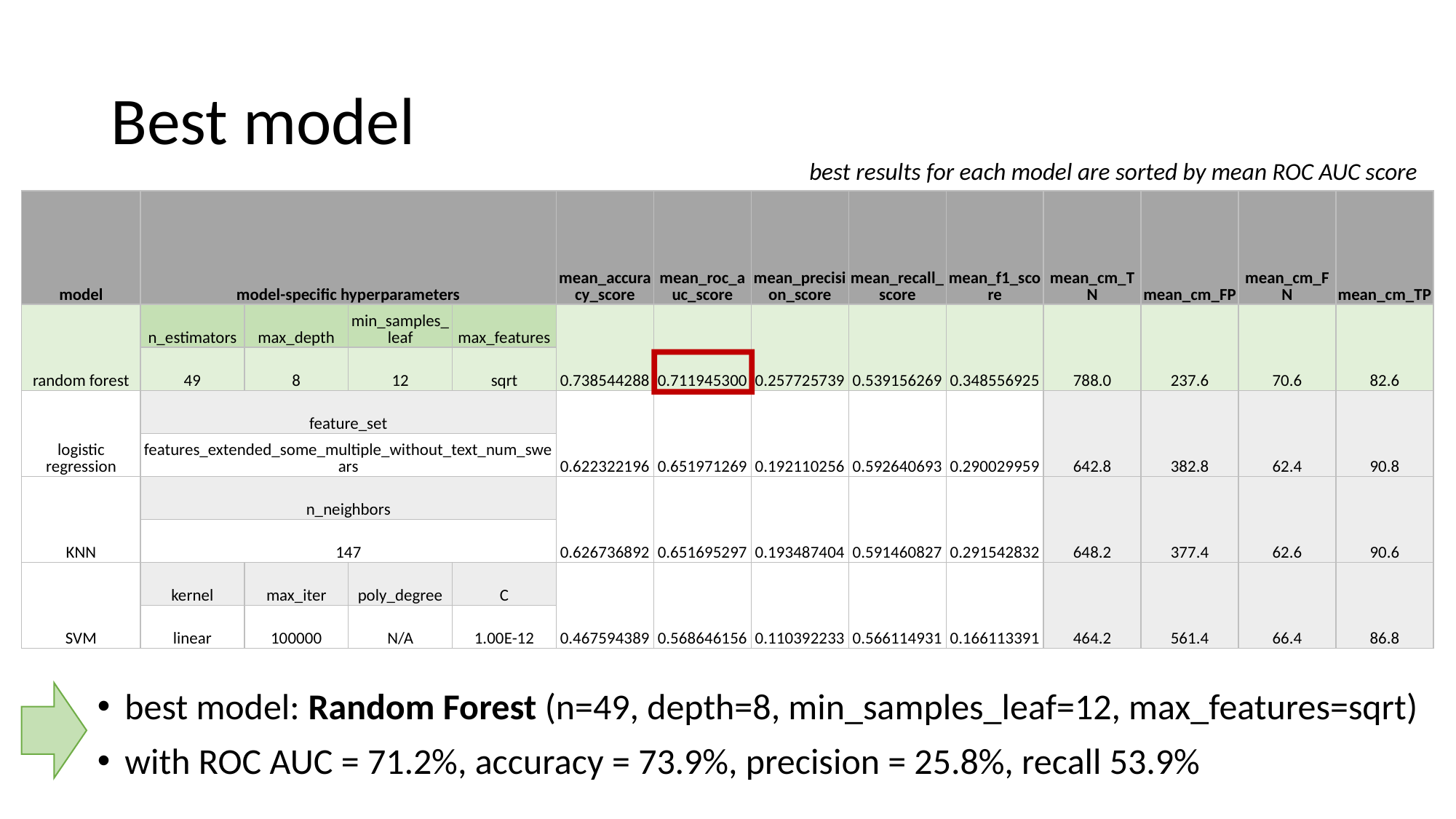

# Best model
best results for each model are sorted by mean ROC AUC score
| model | model-specific hyperparameters |  |  |  | mean\_accuracy\_score | mean\_roc\_auc\_score | mean\_precision\_score | mean\_recall\_score | mean\_f1\_score | mean\_cm\_TN | mean\_cm\_FP | mean\_cm\_FN | mean\_cm\_TP |
| --- | --- | --- | --- | --- | --- | --- | --- | --- | --- | --- | --- | --- | --- |
| random forest | n\_estimators | max\_depth | min\_samples\_leaf | max\_features | 0.738544288 | 0.711945300 | 0.257725739 | 0.539156269 | 0.348556925 | 788.0 | 237.6 | 70.6 | 82.6 |
|  | 49 | 8 | 12 | sqrt |  |  |  |  |  |  |  |  |  |
| logistic regression | feature\_set |  |  |  | 0.622322196 | 0.651971269 | 0.192110256 | 0.592640693 | 0.290029959 | 642.8 | 382.8 | 62.4 | 90.8 |
|  | features\_extended\_some\_multiple\_without\_text\_num\_swears |  |  |  |  |  |  |  |  |  |  |  |  |
| KNN | n\_neighbors |  |  |  | 0.626736892 | 0.651695297 | 0.193487404 | 0.591460827 | 0.291542832 | 648.2 | 377.4 | 62.6 | 90.6 |
|  | 147 |  |  |  |  |  |  |  |  |  |  |  |  |
| SVM | kernel | max\_iter | poly\_degree | C | 0.467594389 | 0.568646156 | 0.110392233 | 0.566114931 | 0.166113391 | 464.2 | 561.4 | 66.4 | 86.8 |
|  | linear | 100000 | N/A | 1.00E-12 |  |  |  |  |  |  |  |  |  |

best model: Random Forest (n=49, depth=8, min_samples_leaf=12, max_features=sqrt)
with ROC AUC = 71.2%, accuracy = 73.9%, precision = 25.8%, recall 53.9%